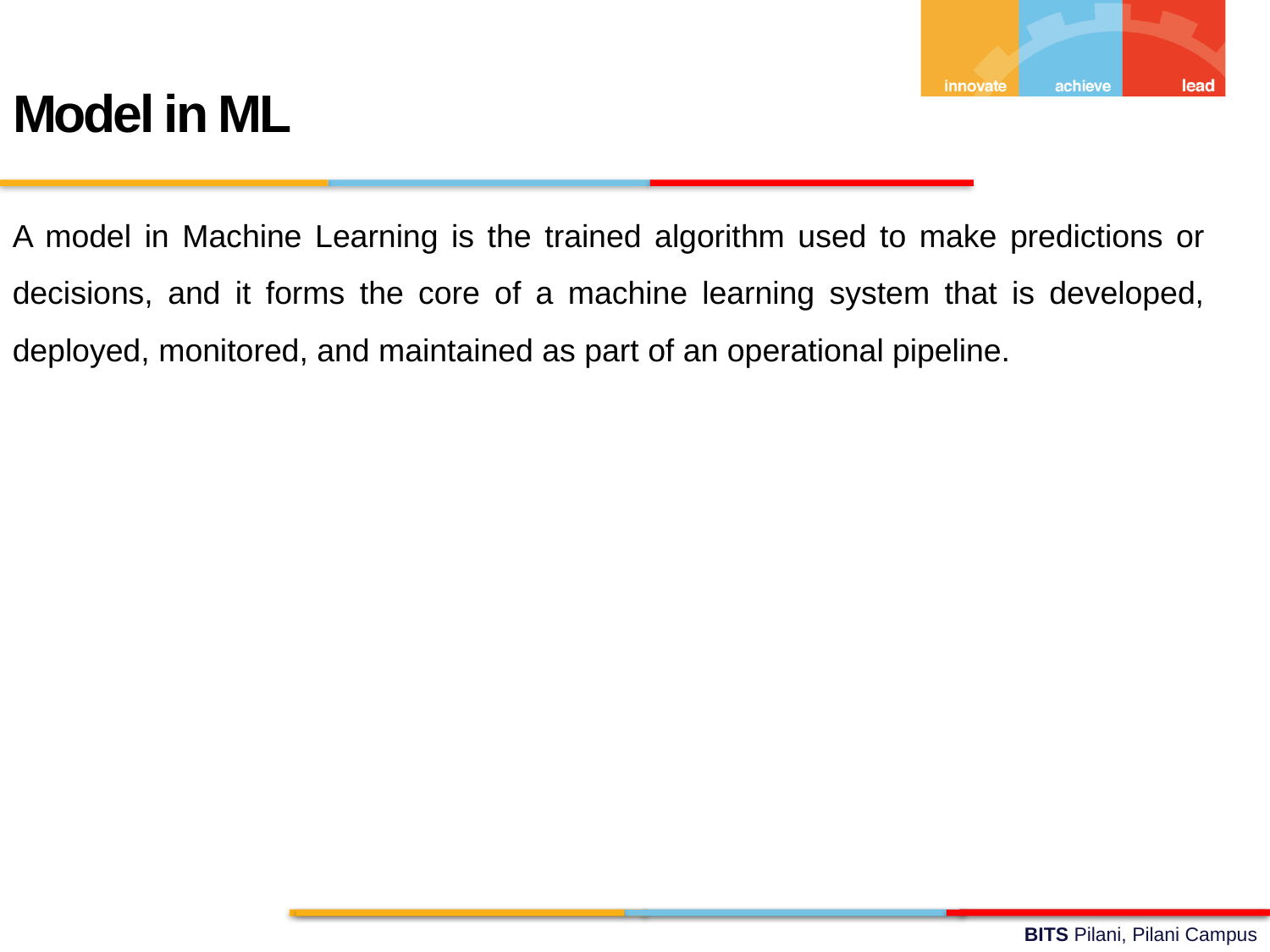

Model in ML
A model in Machine Learning is the trained algorithm used to make predictions or decisions, and it forms the core of a machine learning system that is developed, deployed, monitored, and maintained as part of an operational pipeline.